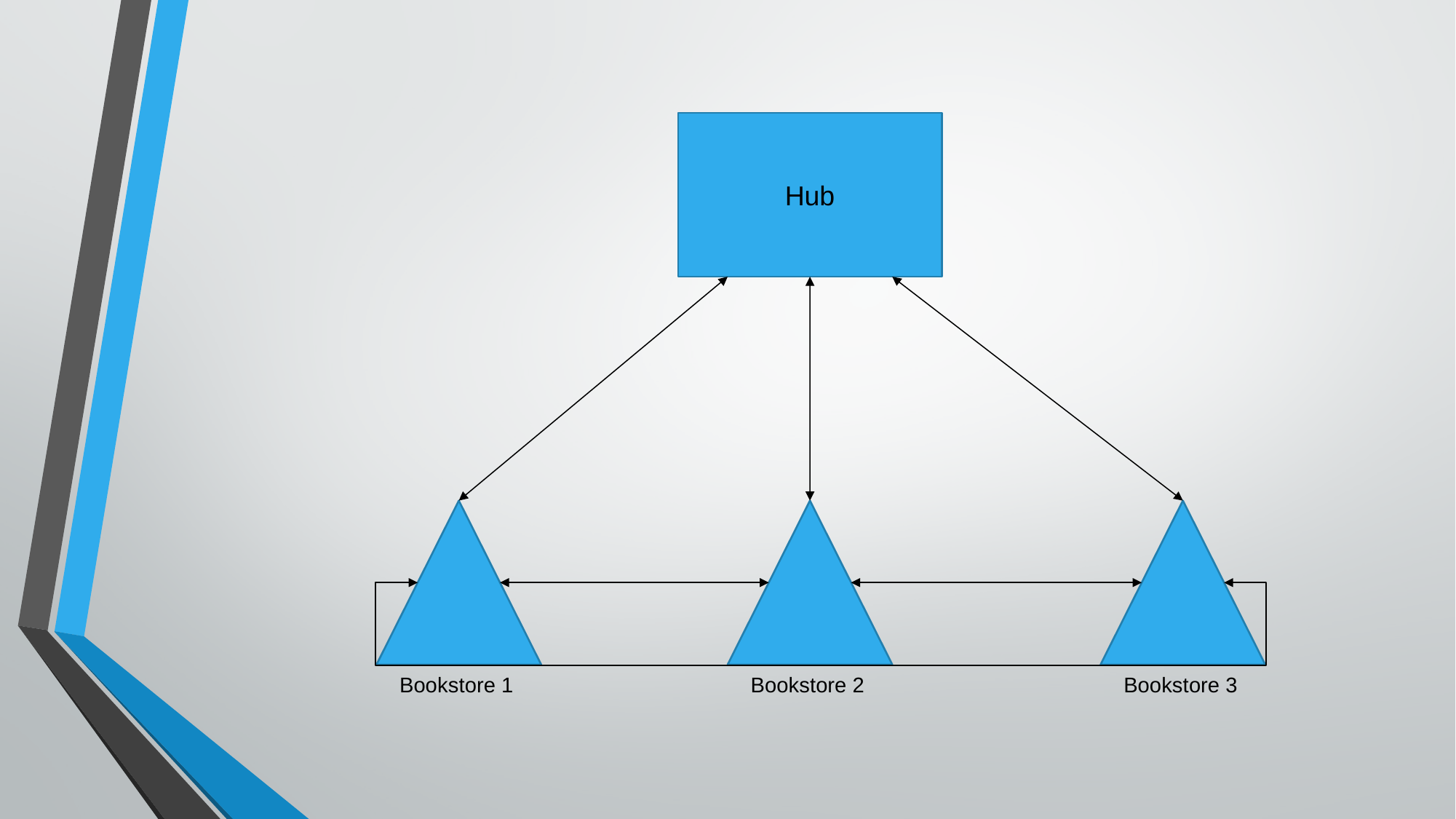

Hub

Bookstore 1
Bookstore 2
Bookstore 3